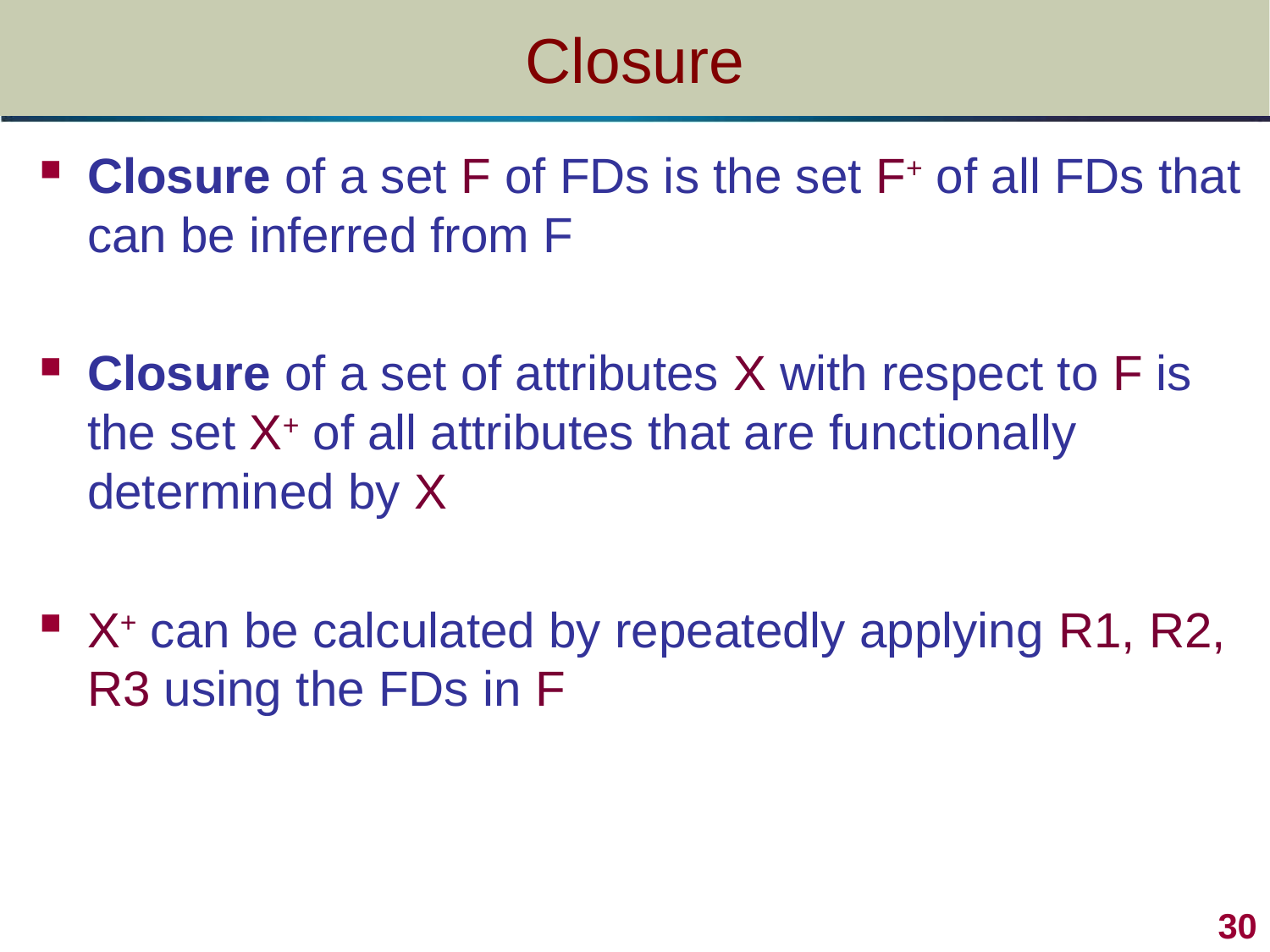

# Closure
Closure of a set F of FDs is the set F+ of all FDs that can be inferred from F

Closure of a set of attributes X with respect to F is the set X+ of all attributes that are functionally determined by X

X+ can be calculated by repeatedly applying R1, R2, R3 using the FDs in F

30